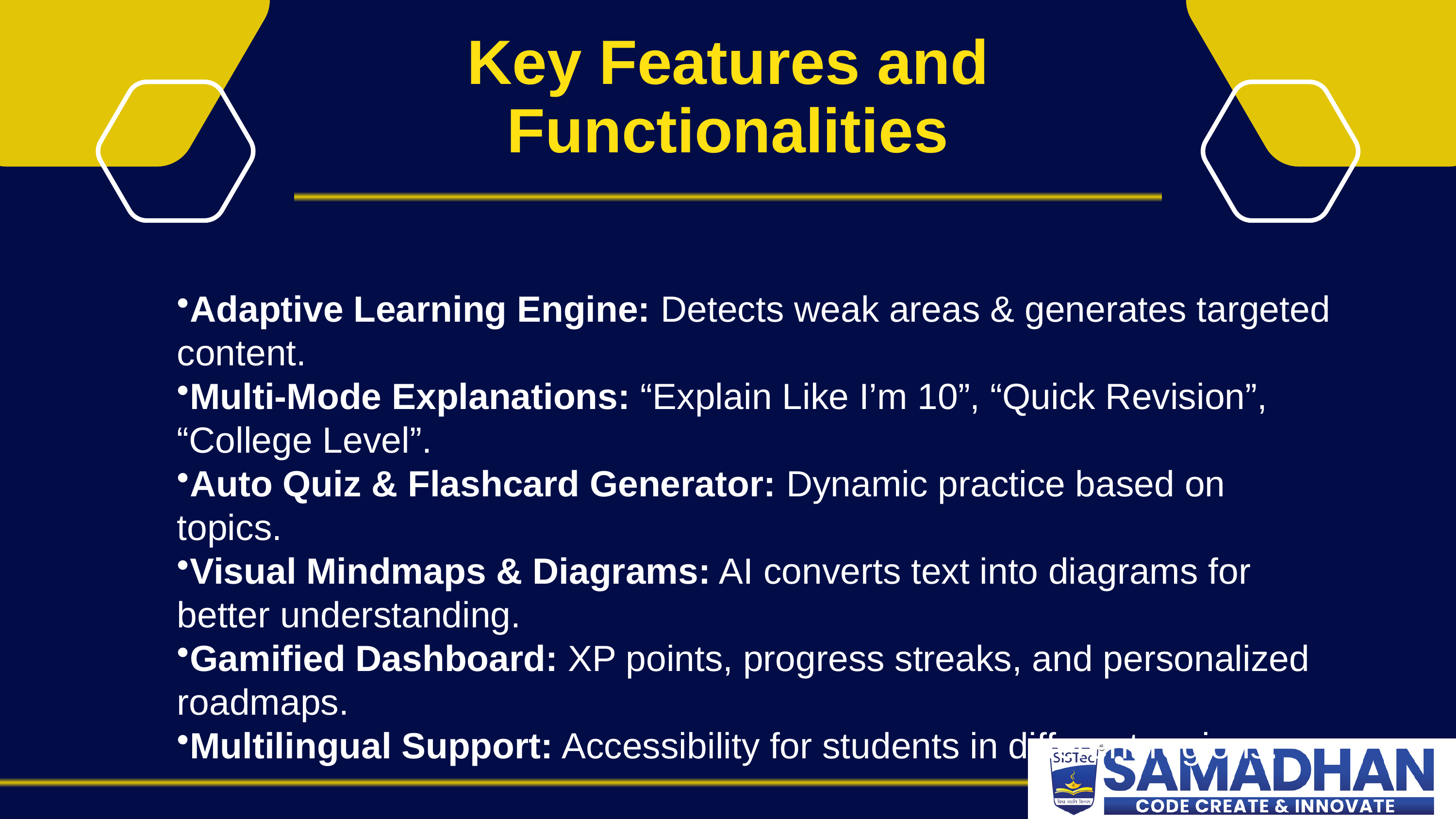

Key Features and Functionalities

Adaptive Learning Engine: Detects weak areas & generates targeted content.
Multi-Mode Explanations: “Explain Like I’m 10”, “Quick Revision”, “College Level”.
Auto Quiz & Flashcard Generator: Dynamic practice based on topics.
Visual Mindmaps & Diagrams: AI converts text into diagrams for better understanding.
Gamified Dashboard: XP points, progress streaks, and personalized roadmaps.
Multilingual Support: Accessibility for students in different regions.